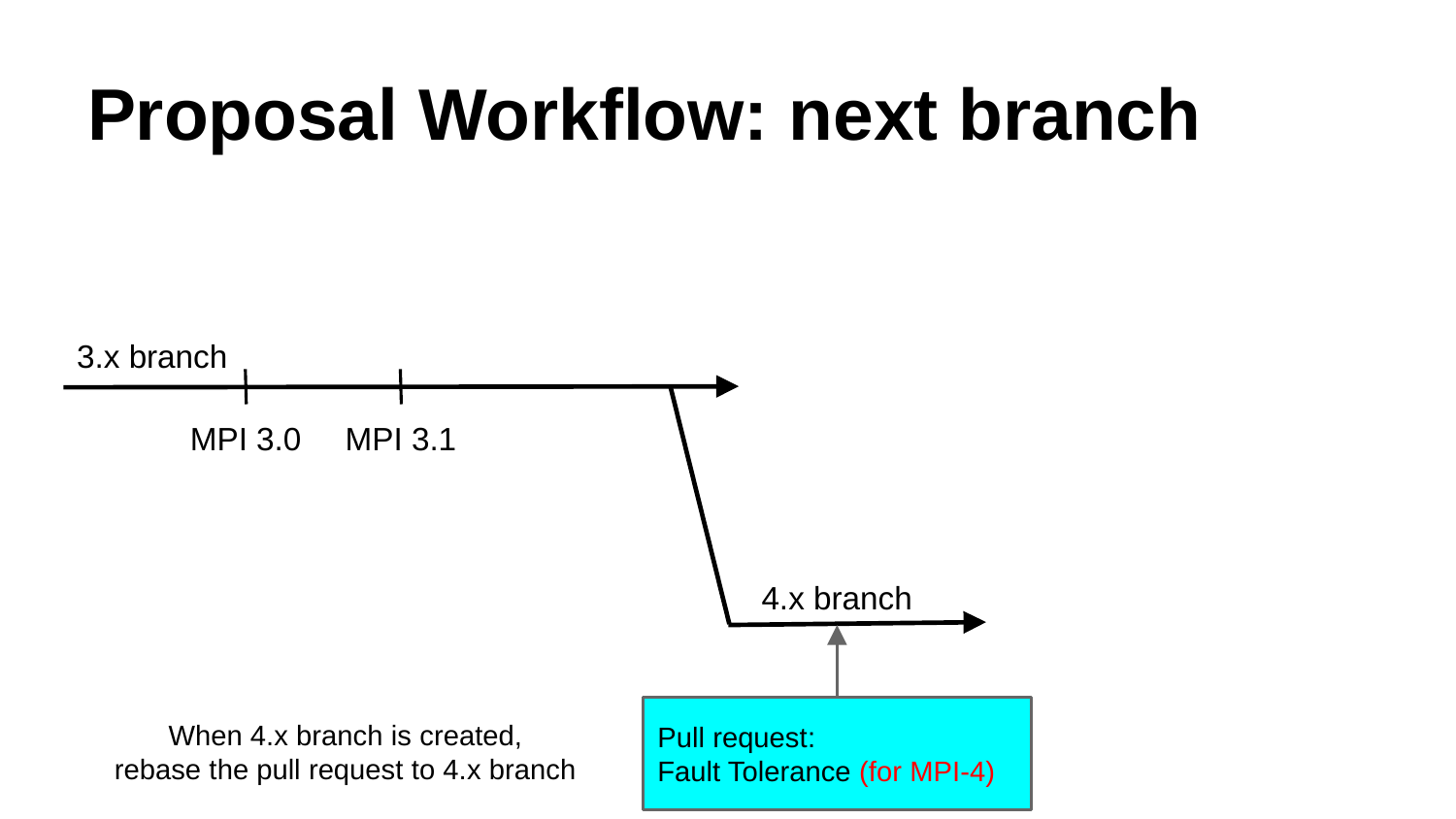

# Proposal Workflow: next branch
3.x branch
MPI 3.0
MPI 3.1
4.x branch
Pull request:
Fault Tolerance (for MPI-4)
When 4.x branch is created,
rebase the pull request to 4.x branch